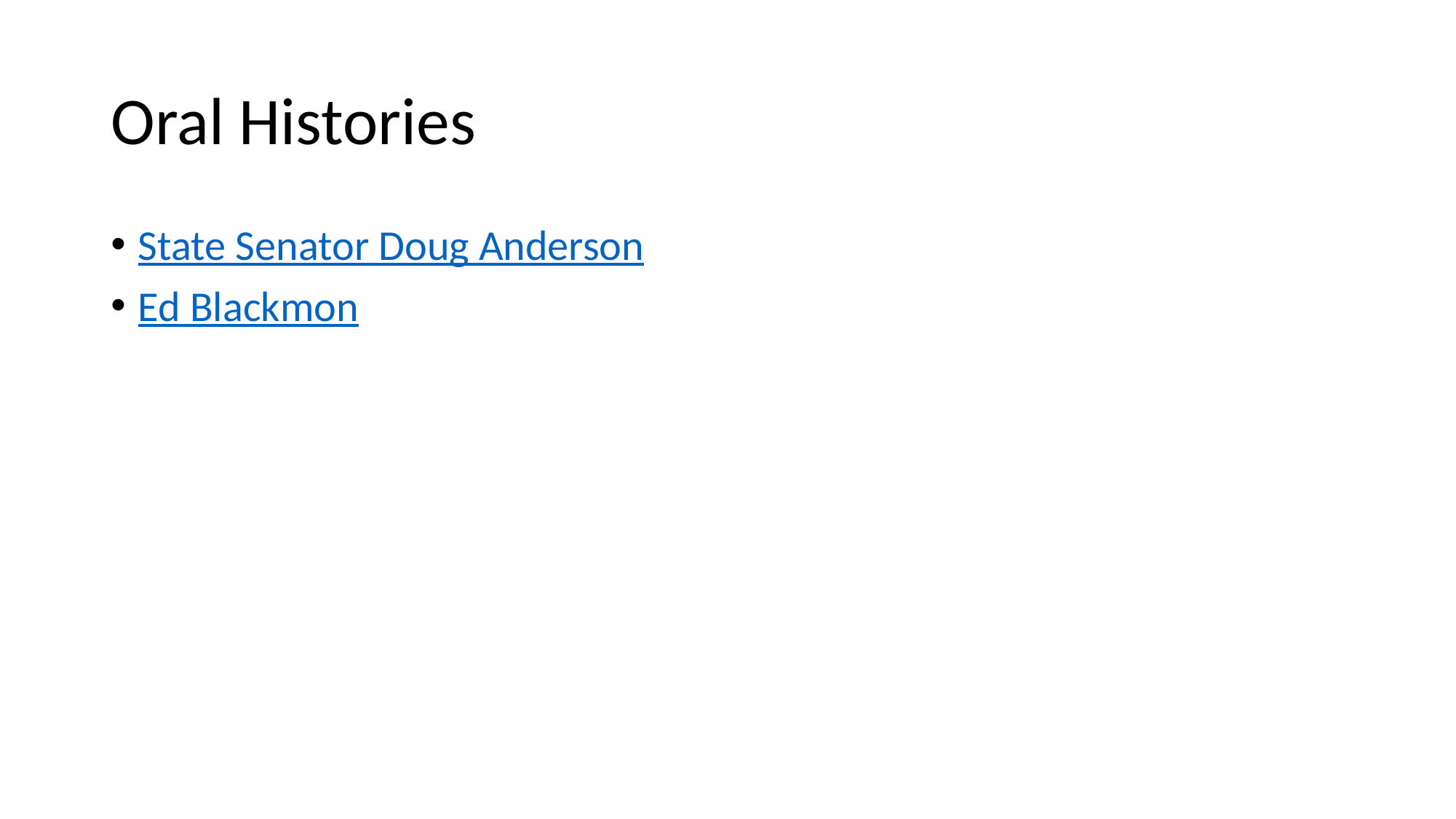

# Oral Histories
State Senator Doug Anderson
Ed Blackmon